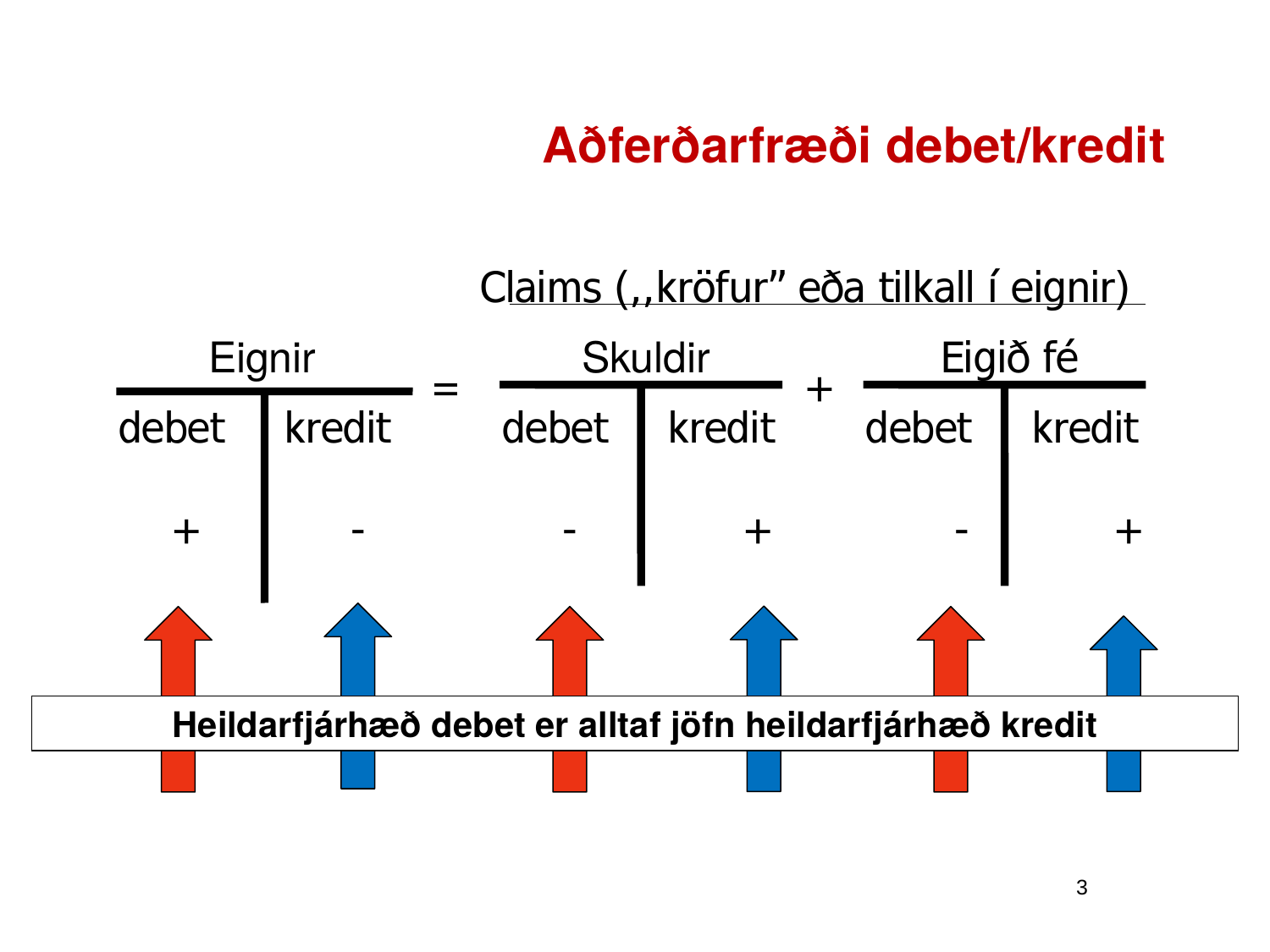

# Aðferðarfræði debet/kredit
Claims (,,kröfur” eða tilkall í eignir)
Eignir
Skuldir
Eigið fé
=
+

debet
kredit
debet
kredit
debet
kredit

+
-
-
+
-
+

Heildarfjárhæð debet er alltaf jöfn heildarfjárhæð kredit
3